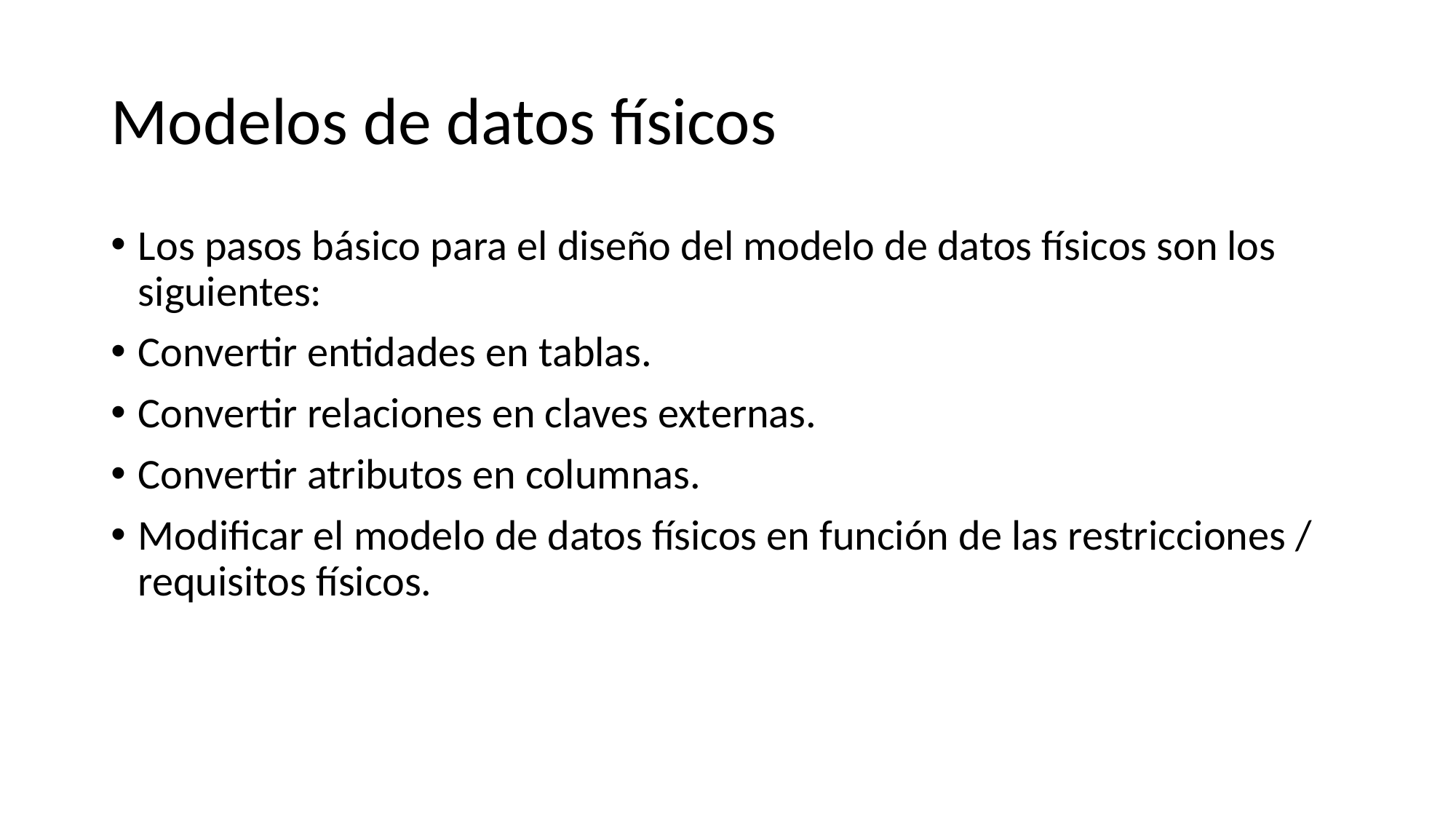

# Modelos de datos físicos
Los pasos básico para el diseño del modelo de datos físicos son los siguientes:
Convertir entidades en tablas.
Convertir relaciones en claves externas.
Convertir atributos en columnas.
Modificar el modelo de datos físicos en función de las restricciones / requisitos físicos.